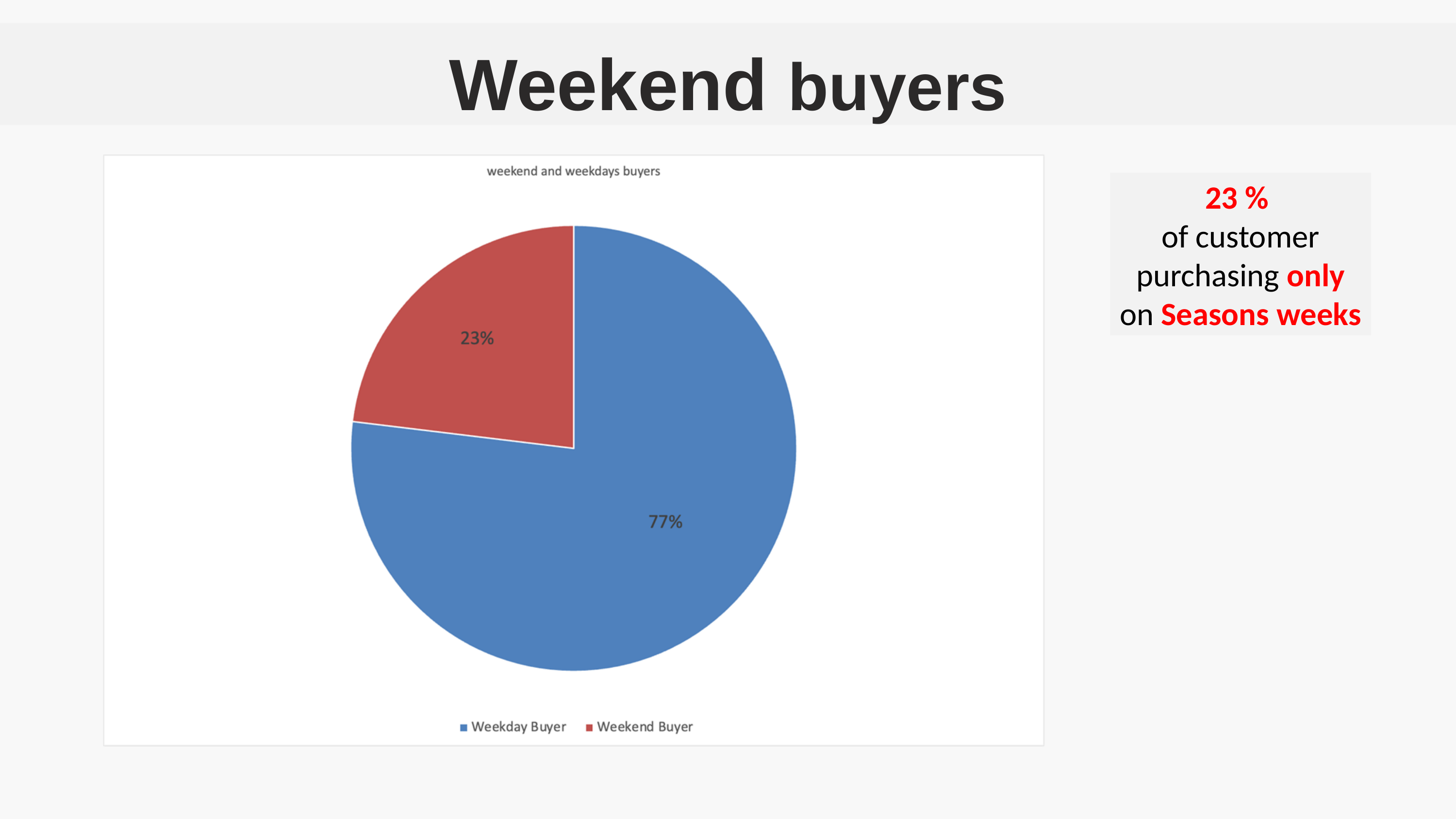

Weekend buyers

23 %
of customer purchasing only on Seasons weeks